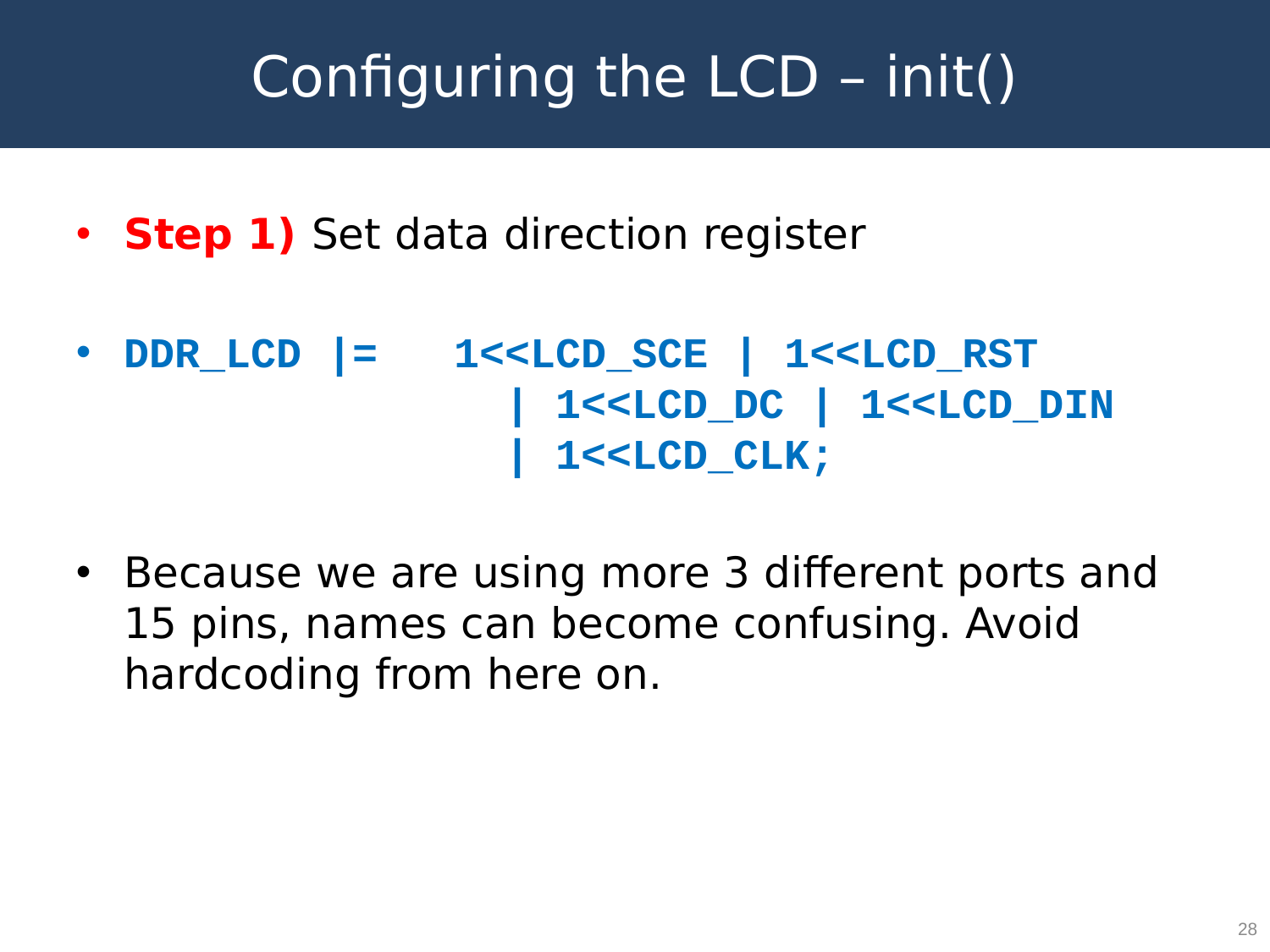

Configuring the LCD – init()
Step 1) Set data direction register

DDR_LCD |=   1<<LCD_SCE | 1<<LCD_RST 	 			| 1<<LCD_DC | 1<<LCD_DIN  			| 1<<LCD_CLK;

Because we are using more 3 different ports and 15 pins, names can become confusing. Avoid hardcoding from here on.

28